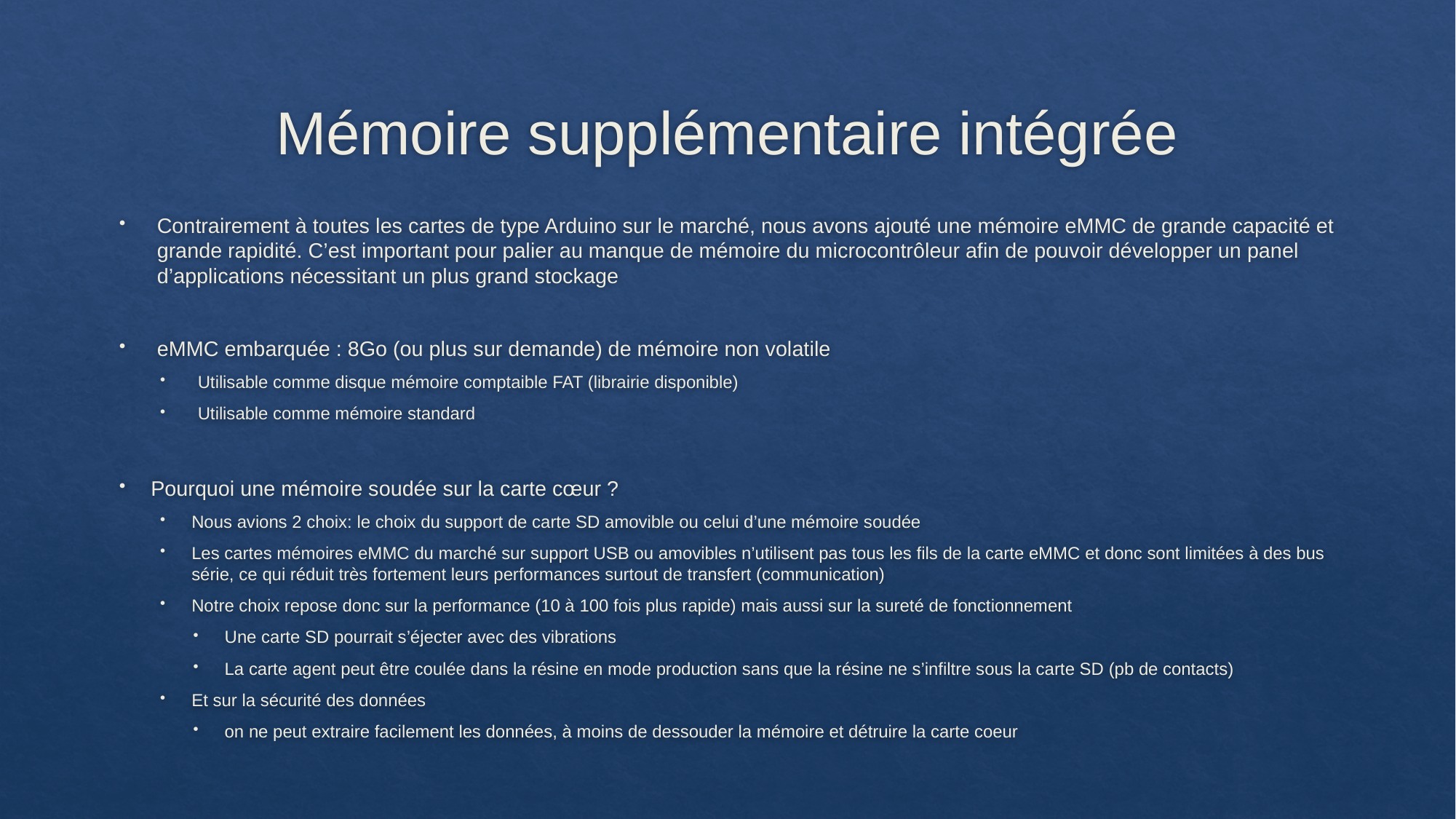

# Mémoire supplémentaire intégrée
Contrairement à toutes les cartes de type Arduino sur le marché, nous avons ajouté une mémoire eMMC de grande capacité et grande rapidité. C’est important pour palier au manque de mémoire du microcontrôleur afin de pouvoir développer un panel d’applications nécessitant un plus grand stockage

eMMC embarquée : 8Go (ou plus sur demande) de mémoire non volatile
Utilisable comme disque mémoire comptaible FAT (librairie disponible)
Utilisable comme mémoire standard

Pourquoi une mémoire soudée sur la carte cœur ?
Nous avions 2 choix: le choix du support de carte SD amovible ou celui d’une mémoire soudée
Les cartes mémoires eMMC du marché sur support USB ou amovibles n’utilisent pas tous les fils de la carte eMMC et donc sont limitées à des bus série, ce qui réduit très fortement leurs performances surtout de transfert (communication)
Notre choix repose donc sur la performance (10 à 100 fois plus rapide) mais aussi sur la sureté de fonctionnement
Une carte SD pourrait s’éjecter avec des vibrations
La carte agent peut être coulée dans la résine en mode production sans que la résine ne s’infiltre sous la carte SD (pb de contacts)
Et sur la sécurité des données
on ne peut extraire facilement les données, à moins de dessouder la mémoire et détruire la carte coeur